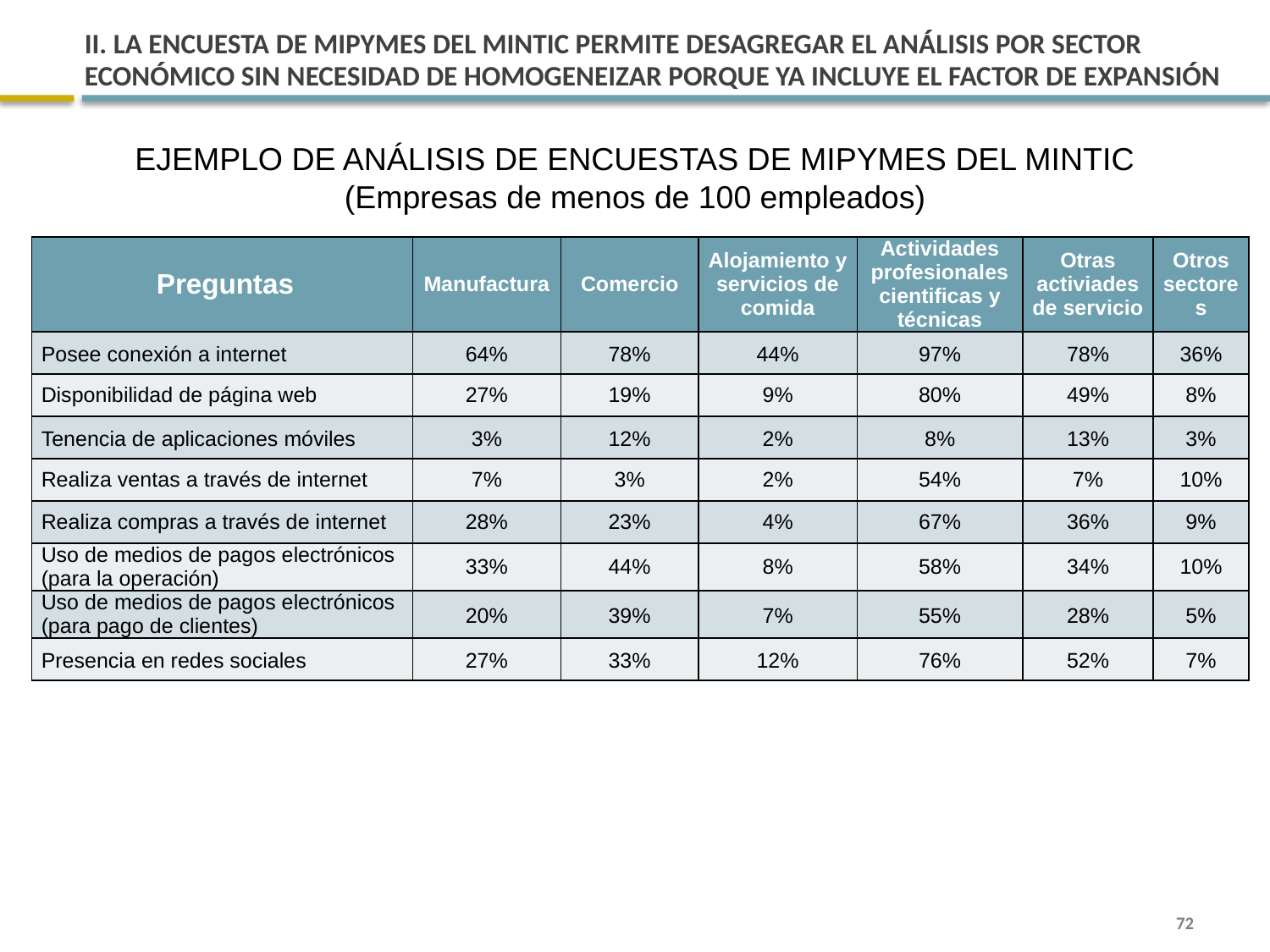

# II. LA ENCUESTA DE MIPYMES DEL MINTIC PERMITE DESAGREGAR EL ANÁLISIS POR SECTOR Económico SIN NECESIDAD DE HOMOGENEIZAR PORQUE YA INCLUYE EL FACTOR DE EXPANSIÓN
EJEMPLO DE ANÁLISIS DE ENCUESTAS DE MIPYMES DEL MINTIC
(Empresas de menos de 100 empleados)
| Preguntas | Manufactura | Comercio | Alojamiento y servicios de comida | Actividades profesionales cientificas y técnicas | Otras activiades de servicio | Otros sectores |
| --- | --- | --- | --- | --- | --- | --- |
| Posee conexión a internet | 64% | 78% | 44% | 97% | 78% | 36% |
| Disponibilidad de página web | 27% | 19% | 9% | 80% | 49% | 8% |
| Tenencia de aplicaciones móviles | 3% | 12% | 2% | 8% | 13% | 3% |
| Realiza ventas a través de internet | 7% | 3% | 2% | 54% | 7% | 10% |
| Realiza compras a través de internet | 28% | 23% | 4% | 67% | 36% | 9% |
| Uso de medios de pagos electrónicos (para la operación) | 33% | 44% | 8% | 58% | 34% | 10% |
| Uso de medios de pagos electrónicos (para pago de clientes) | 20% | 39% | 7% | 55% | 28% | 5% |
| Presencia en redes sociales | 27% | 33% | 12% | 76% | 52% | 7% |